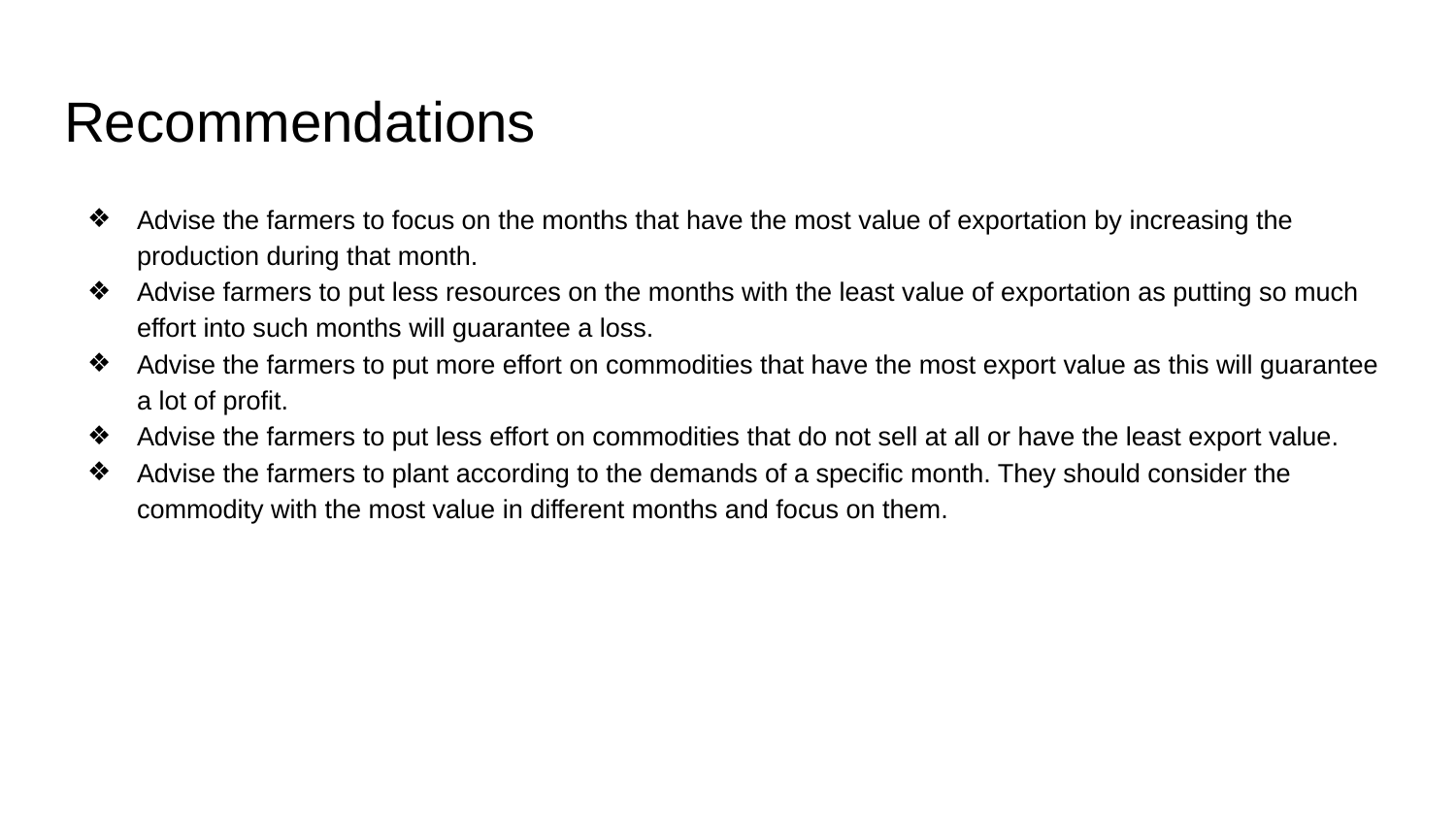

# Recommendations
Advise the farmers to focus on the months that have the most value of exportation by increasing the production during that month.
Advise farmers to put less resources on the months with the least value of exportation as putting so much effort into such months will guarantee a loss.
Advise the farmers to put more effort on commodities that have the most export value as this will guarantee a lot of profit.
Advise the farmers to put less effort on commodities that do not sell at all or have the least export value.
Advise the farmers to plant according to the demands of a specific month. They should consider the commodity with the most value in different months and focus on them.